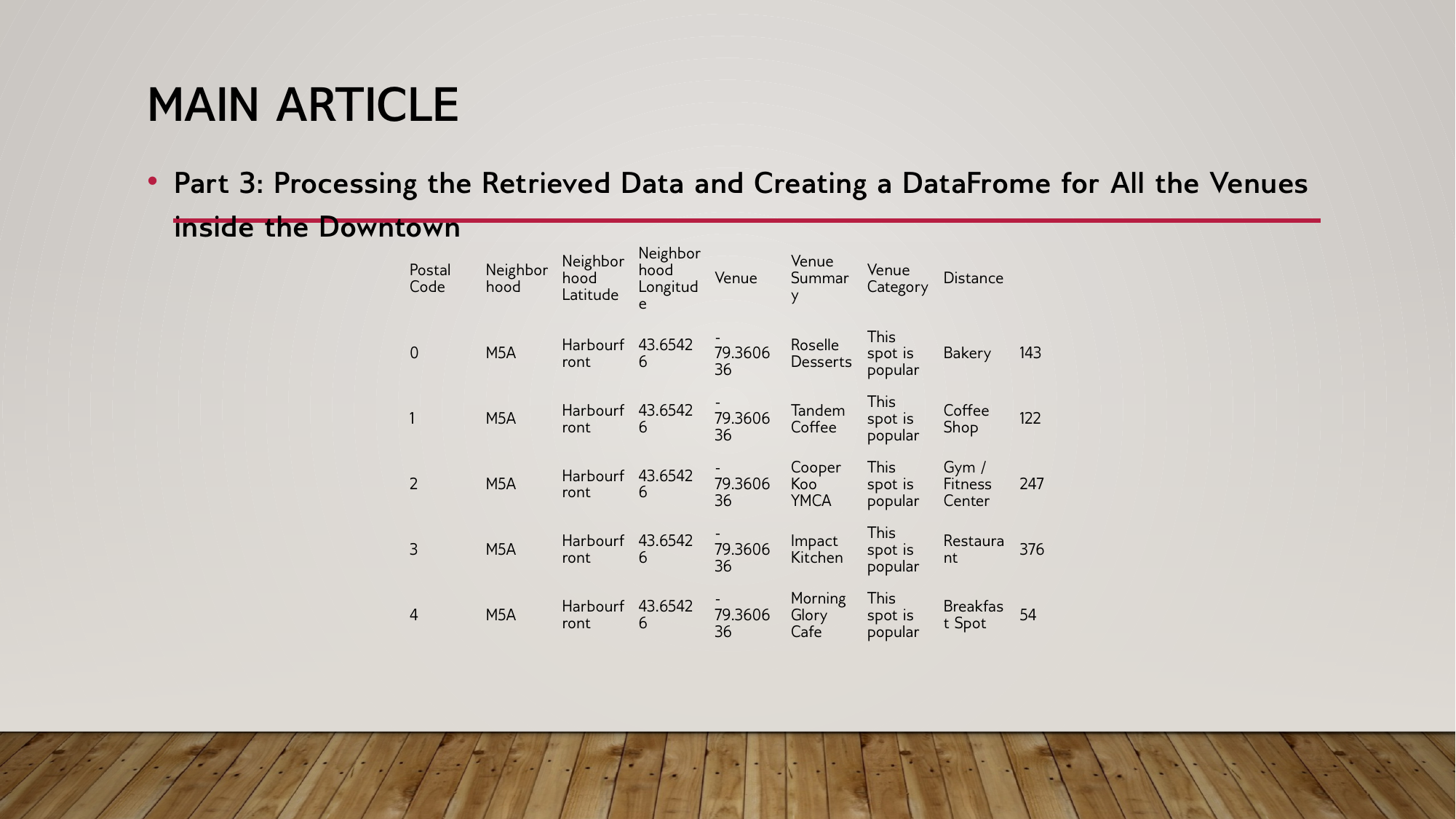

# Main Article
Part 3: Processing the Retrieved Data and Creating a DataFrome for All the Venues inside the Downtown

| Postal Code | Neighborhood | Neighborhood Latitude | Neighborhood Longitude | Venue | Venue Summary | Venue Category | Distance |  |
| --- | --- | --- | --- | --- | --- | --- | --- | --- |
| 0 | M5A | Harbourfront | 43.65426 | -79.360636 | Roselle Desserts | This spot is popular | Bakery | 143 |
| 1 | M5A | Harbourfront | 43.65426 | -79.360636 | Tandem Coffee | This spot is popular | Coffee Shop | 122 |
| 2 | M5A | Harbourfront | 43.65426 | -79.360636 | Cooper Koo YMCA | This spot is popular | Gym / Fitness Center | 247 |
| 3 | M5A | Harbourfront | 43.65426 | -79.360636 | Impact Kitchen | This spot is popular | Restaurant | 376 |
| 4 | M5A | Harbourfront | 43.65426 | -79.360636 | Morning Glory Cafe | This spot is popular | Breakfast Spot | 54 |